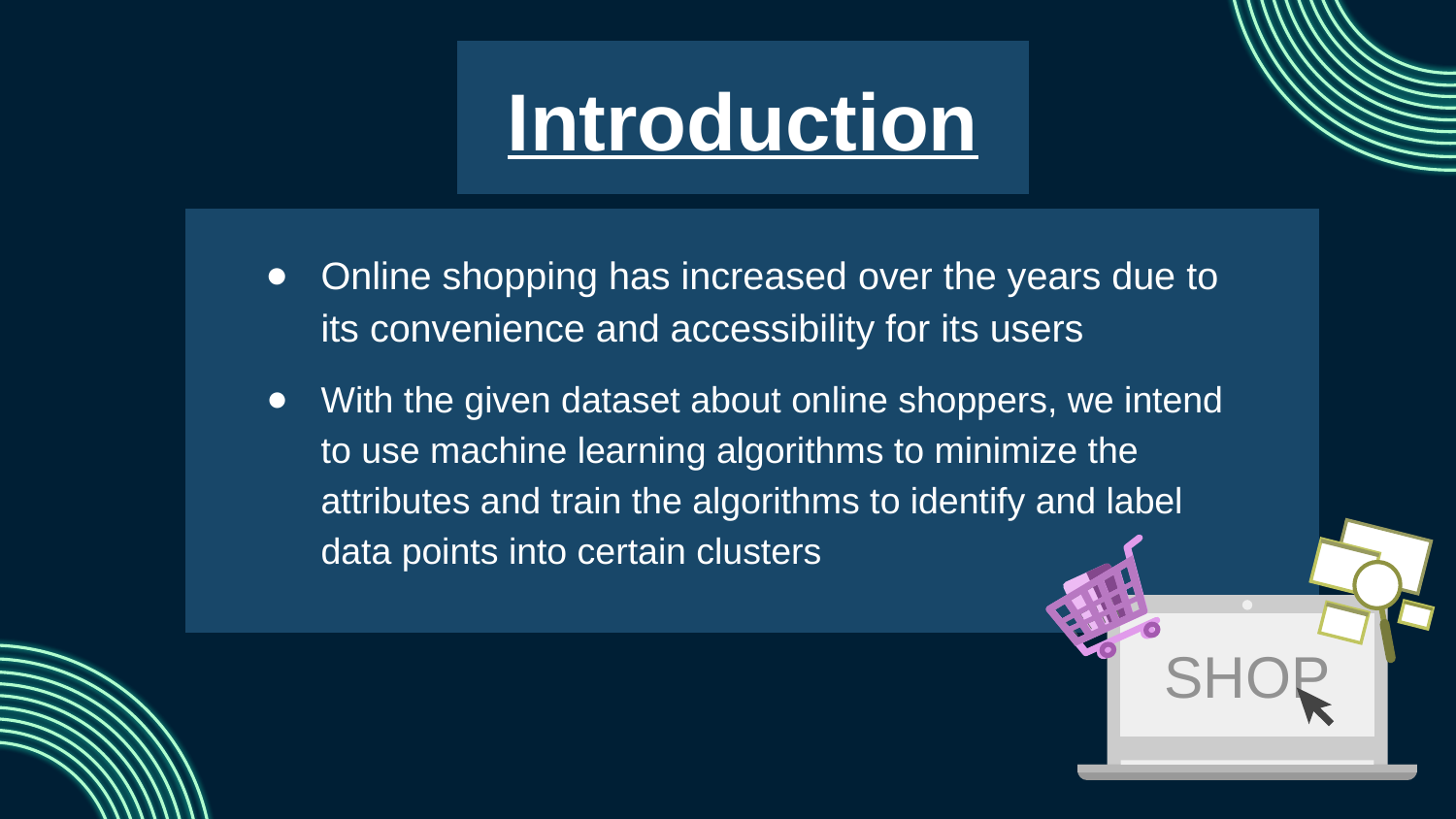

Introduction

Online shopping has increased over the years due to its convenience and accessibility for its users
With the given dataset about online shoppers, we intend to use machine learning algorithms to minimize the attributes and train the algorithms to identify and label data points into certain clusters

SHOP